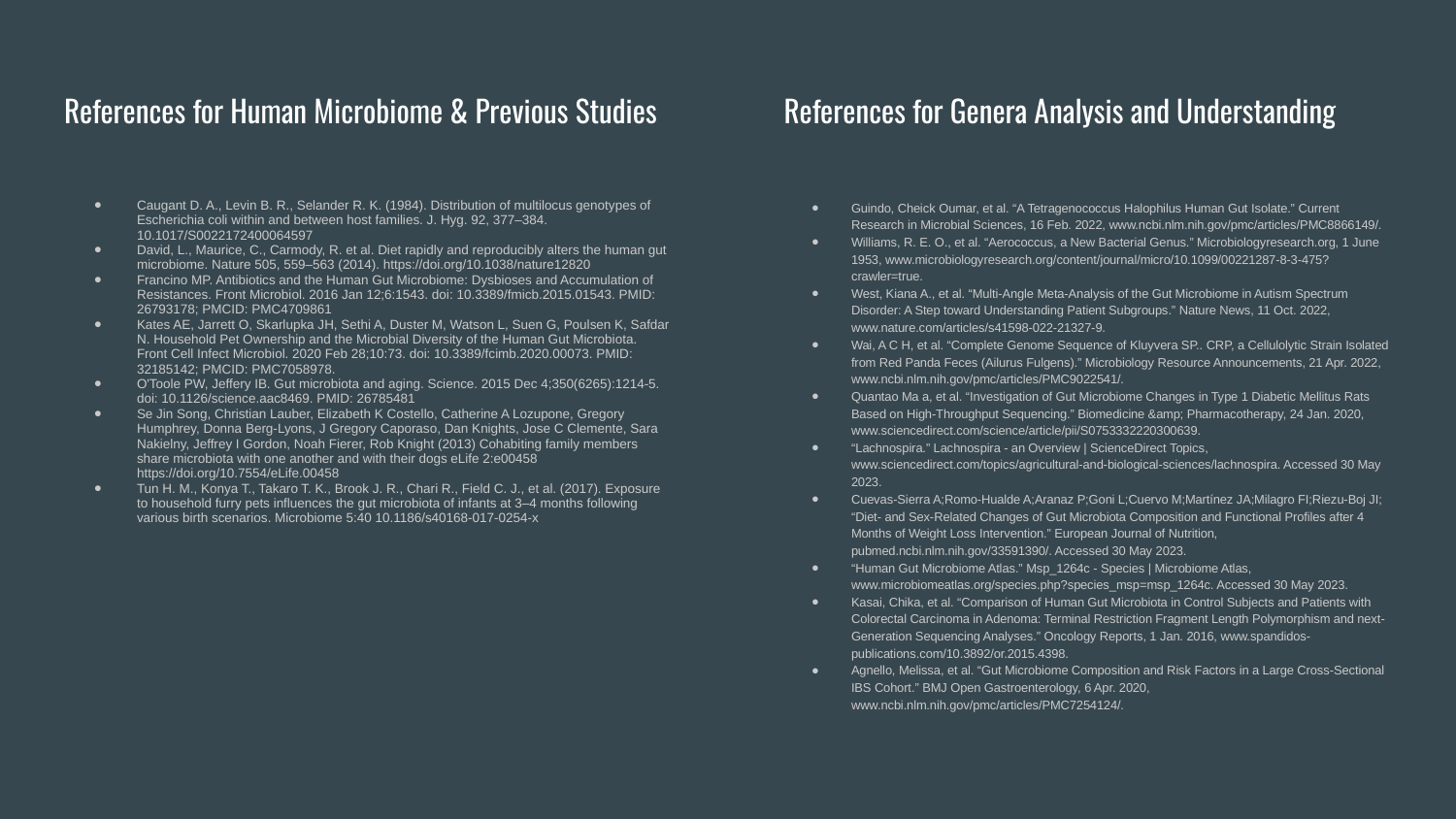

# References for Human Microbiome & Previous Studies
References for Genera Analysis and Understanding
Caugant D. A., Levin B. R., Selander R. K. (1984). Distribution of multilocus genotypes of Escherichia coli within and between host families. J. Hyg. 92, 377–384. 10.1017/S0022172400064597
David, L., Maurice, C., Carmody, R. et al. Diet rapidly and reproducibly alters the human gut microbiome. Nature 505, 559–563 (2014). https://doi.org/10.1038/nature12820
Francino MP. Antibiotics and the Human Gut Microbiome: Dysbioses and Accumulation of Resistances. Front Microbiol. 2016 Jan 12;6:1543. doi: 10.3389/fmicb.2015.01543. PMID: 26793178; PMCID: PMC4709861
Kates AE, Jarrett O, Skarlupka JH, Sethi A, Duster M, Watson L, Suen G, Poulsen K, Safdar N. Household Pet Ownership and the Microbial Diversity of the Human Gut Microbiota. Front Cell Infect Microbiol. 2020 Feb 28;10:73. doi: 10.3389/fcimb.2020.00073. PMID: 32185142; PMCID: PMC7058978.
O'Toole PW, Jeffery IB. Gut microbiota and aging. Science. 2015 Dec 4;350(6265):1214-5. doi: 10.1126/science.aac8469. PMID: 26785481
Se Jin Song, Christian Lauber, Elizabeth K Costello, Catherine A Lozupone, Gregory Humphrey, Donna Berg-Lyons, J Gregory Caporaso, Dan Knights, Jose C Clemente, Sara Nakielny, Jeffrey I Gordon, Noah Fierer, Rob Knight (2013) Cohabiting family members share microbiota with one another and with their dogs eLife 2:e00458 https://doi.org/10.7554/eLife.00458
Tun H. M., Konya T., Takaro T. K., Brook J. R., Chari R., Field C. J., et al. (2017). Exposure to household furry pets influences the gut microbiota of infants at 3–4 months following various birth scenarios. Microbiome 5:40 10.1186/s40168-017-0254-x

Guindo, Cheick Oumar, et al. “A Tetragenococcus Halophilus Human Gut Isolate.” Current Research in Microbial Sciences, 16 Feb. 2022, www.ncbi.nlm.nih.gov/pmc/articles/PMC8866149/.
Williams, R. E. O., et al. “Aerococcus, a New Bacterial Genus.” Microbiologyresearch.org, 1 June 1953, www.microbiologyresearch.org/content/journal/micro/10.1099/00221287-8-3-475?crawler=true.
West, Kiana A., et al. “Multi-Angle Meta-Analysis of the Gut Microbiome in Autism Spectrum Disorder: A Step toward Understanding Patient Subgroups.” Nature News, 11 Oct. 2022, www.nature.com/articles/s41598-022-21327-9.
Wai, A C H, et al. “Complete Genome Sequence of Kluyvera SP.. CRP, a Cellulolytic Strain Isolated from Red Panda Feces (Ailurus Fulgens).” Microbiology Resource Announcements, 21 Apr. 2022, www.ncbi.nlm.nih.gov/pmc/articles/PMC9022541/.
Quantao Ma a, et al. “Investigation of Gut Microbiome Changes in Type 1 Diabetic Mellitus Rats Based on High-Throughput Sequencing.” Biomedicine &amp; Pharmacotherapy, 24 Jan. 2020, www.sciencedirect.com/science/article/pii/S0753332220300639.
“Lachnospira.” Lachnospira - an Overview | ScienceDirect Topics, www.sciencedirect.com/topics/agricultural-and-biological-sciences/lachnospira. Accessed 30 May 2023.
Cuevas-Sierra A;Romo-Hualde A;Aranaz P;Goni L;Cuervo M;Martínez JA;Milagro FI;Riezu-Boj JI; “Diet- and Sex-Related Changes of Gut Microbiota Composition and Functional Profiles after 4 Months of Weight Loss Intervention.” European Journal of Nutrition, pubmed.ncbi.nlm.nih.gov/33591390/. Accessed 30 May 2023.
“Human Gut Microbiome Atlas.” Msp_1264c - Species | Microbiome Atlas, www.microbiomeatlas.org/species.php?species_msp=msp_1264c. Accessed 30 May 2023.
Kasai, Chika, et al. “Comparison of Human Gut Microbiota in Control Subjects and Patients with Colorectal Carcinoma in Adenoma: Terminal Restriction Fragment Length Polymorphism and next-Generation Sequencing Analyses.” Oncology Reports, 1 Jan. 2016, www.spandidos-publications.com/10.3892/or.2015.4398.
Agnello, Melissa, et al. “Gut Microbiome Composition and Risk Factors in a Large Cross-Sectional IBS Cohort.” BMJ Open Gastroenterology, 6 Apr. 2020, www.ncbi.nlm.nih.gov/pmc/articles/PMC7254124/.